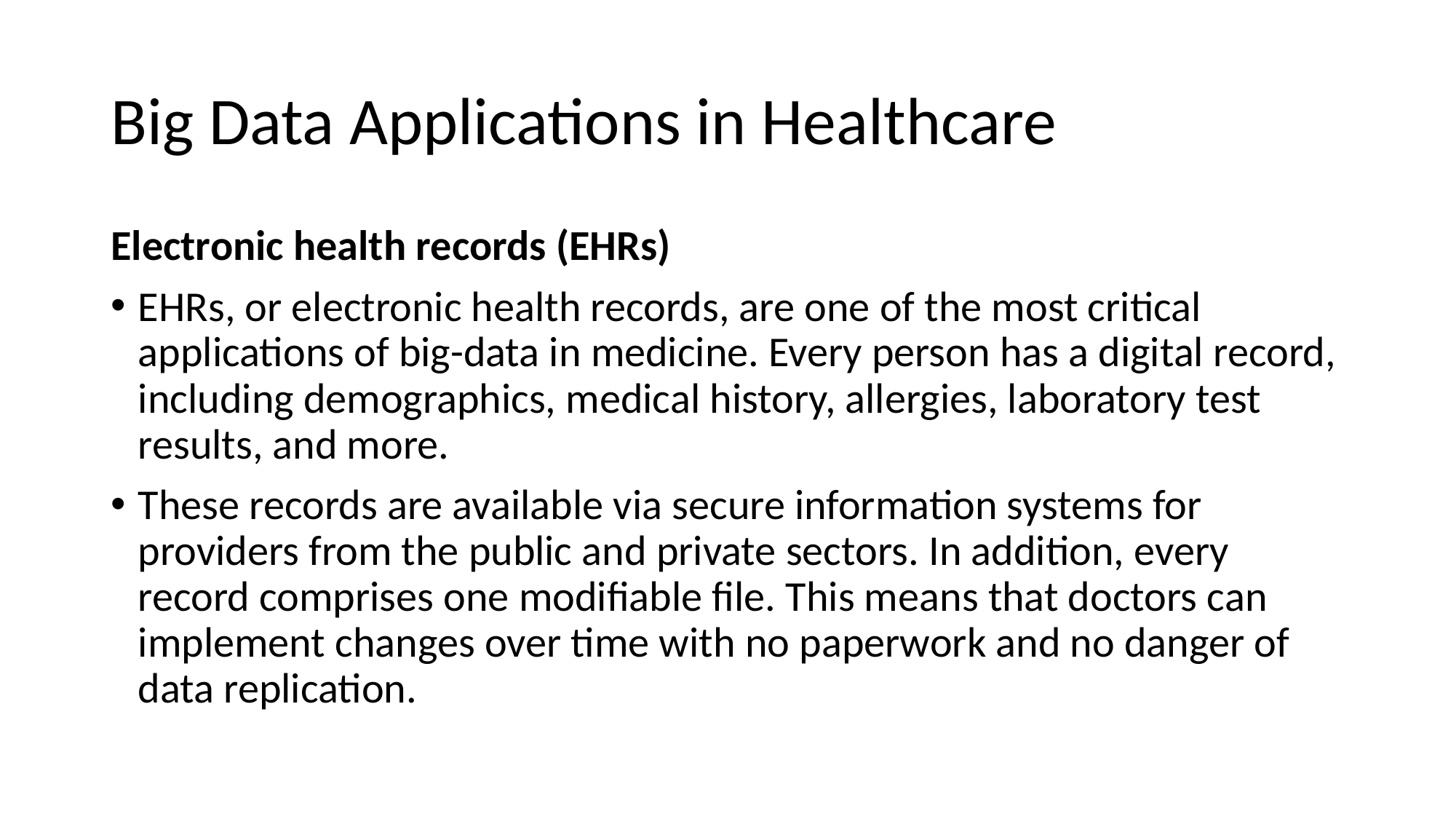

# Big Data Applications in Healthcare
Electronic health records (EHRs)
EHRs, or electronic health records, are one of the most critical applications of big-data in medicine. Every person has a digital record, including demographics, medical history, allergies, laboratory test results, and more.
These records are available via secure information systems for providers from the public and private sectors. In addition, every record comprises one modifiable file. This means that doctors can implement changes over time with no paperwork and no danger of data replication.